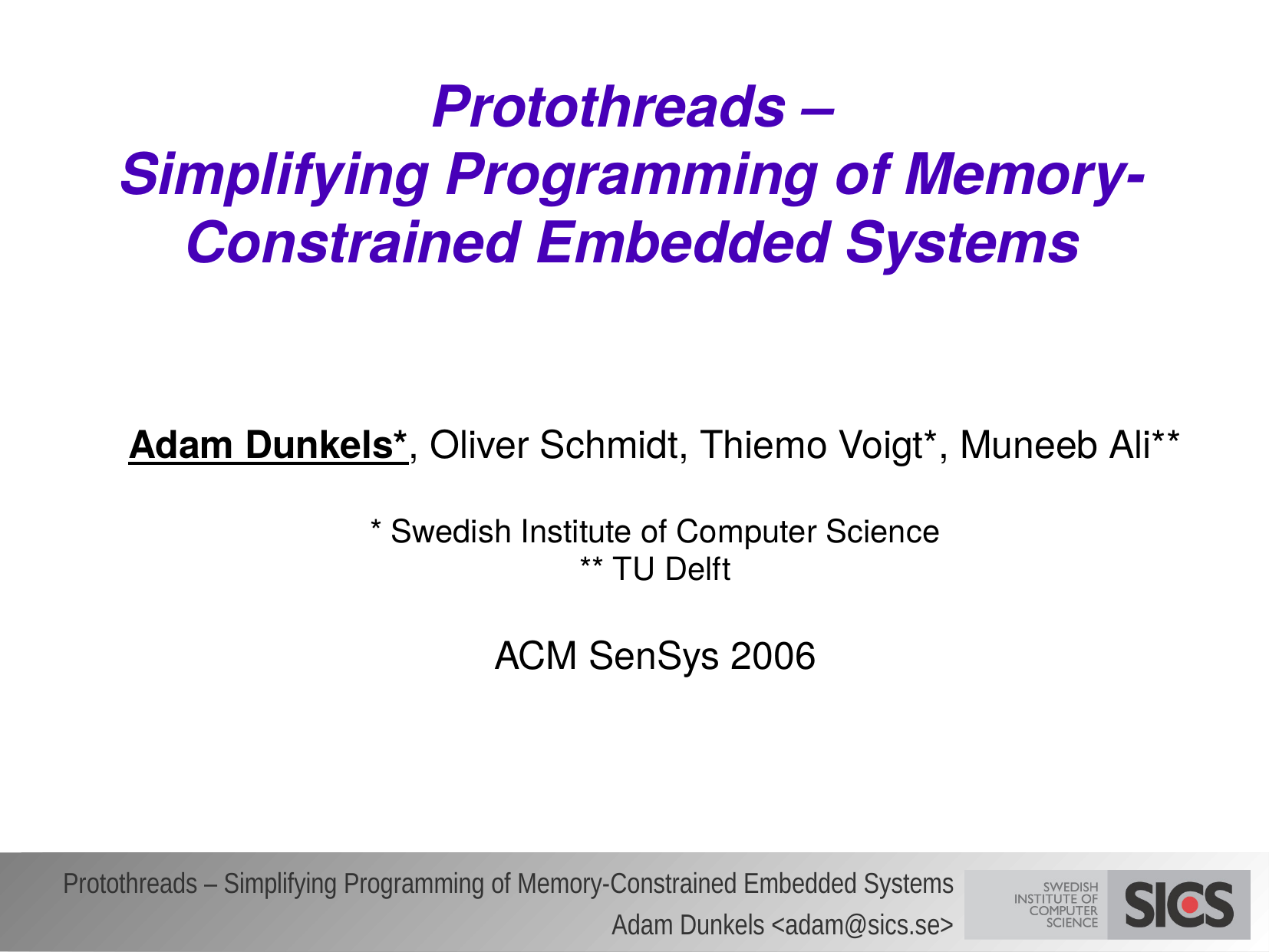

# Protothreads – Simplifying Programming of Memory-Constrained Embedded Systems

Adam Dunkels*, Oliver Schmidt, Thiemo Voigt*, Muneeb Ali**

* Swedish Institute of Computer Science
** TU Delft

ACM SenSys 2006